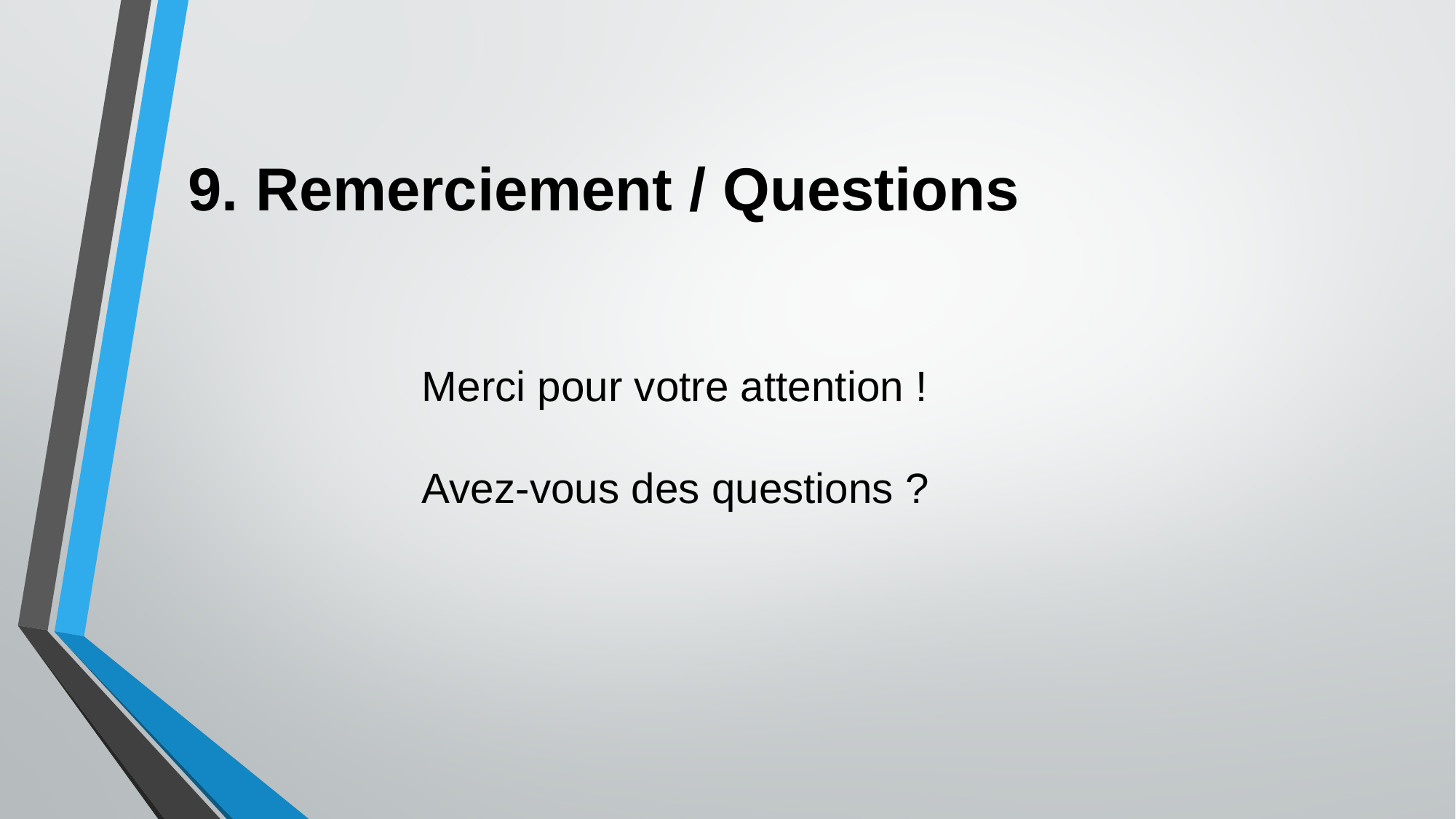

# 9. Remerciement / Questions
Merci pour votre attention !

Avez-vous des questions ?